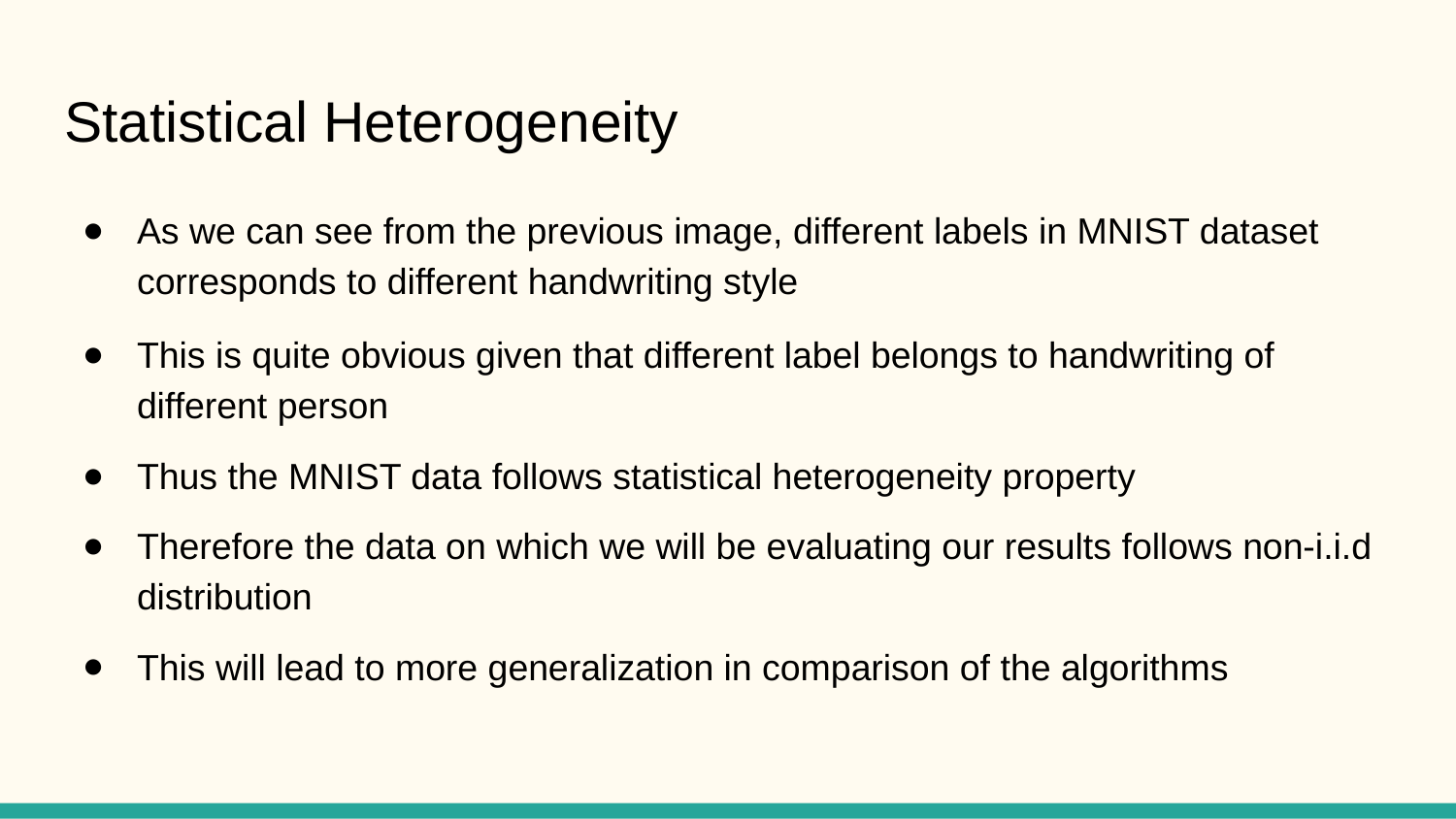

# Statistical Heterogeneity
As we can see from the previous image, different labels in MNIST dataset corresponds to different handwriting style
This is quite obvious given that different label belongs to handwriting of different person
Thus the MNIST data follows statistical heterogeneity property
Therefore the data on which we will be evaluating our results follows non-i.i.d distribution
This will lead to more generalization in comparison of the algorithms